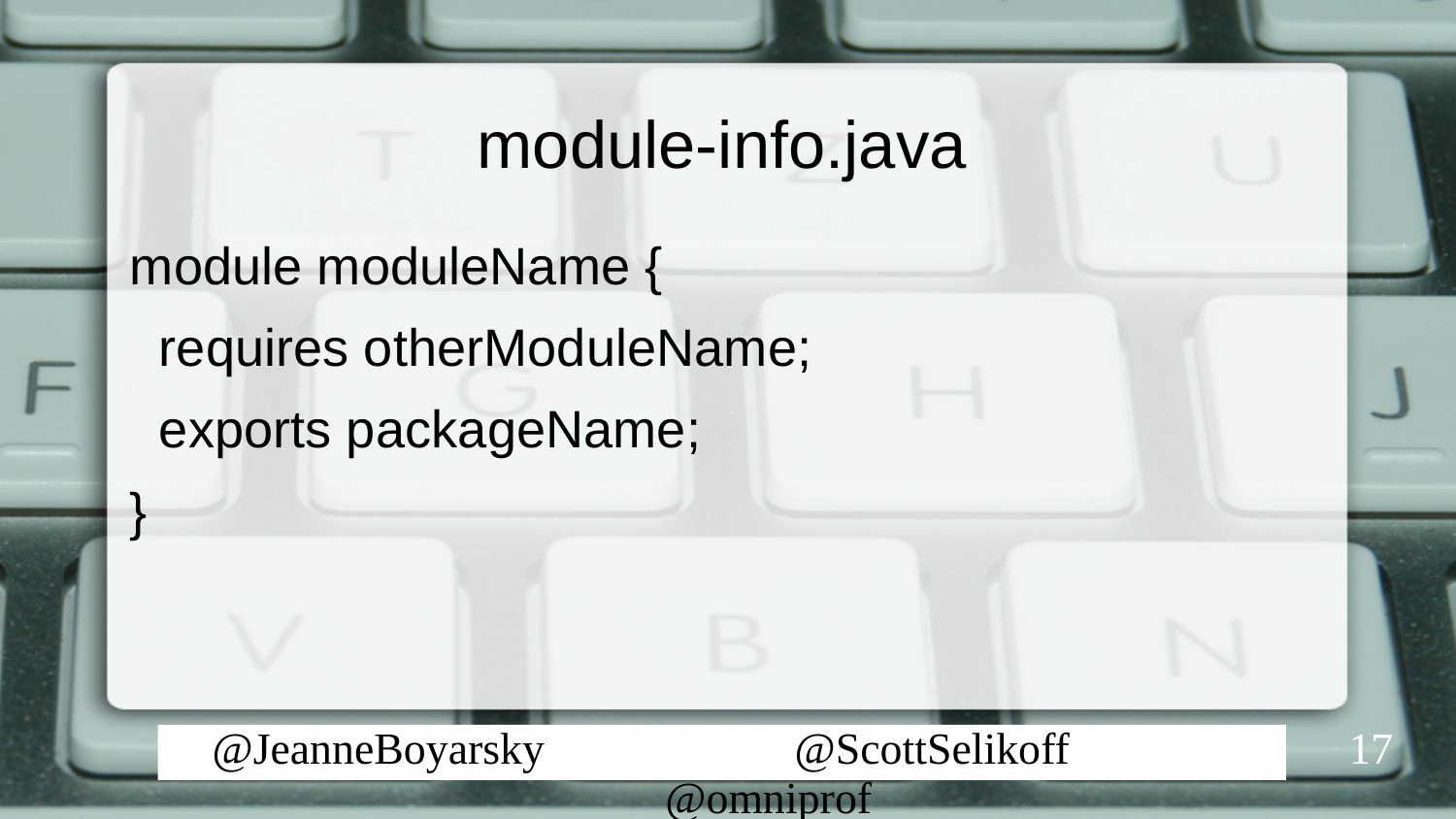

# module-info.java
module moduleName {
  requires otherModuleName;
  exports packageName;
}
17